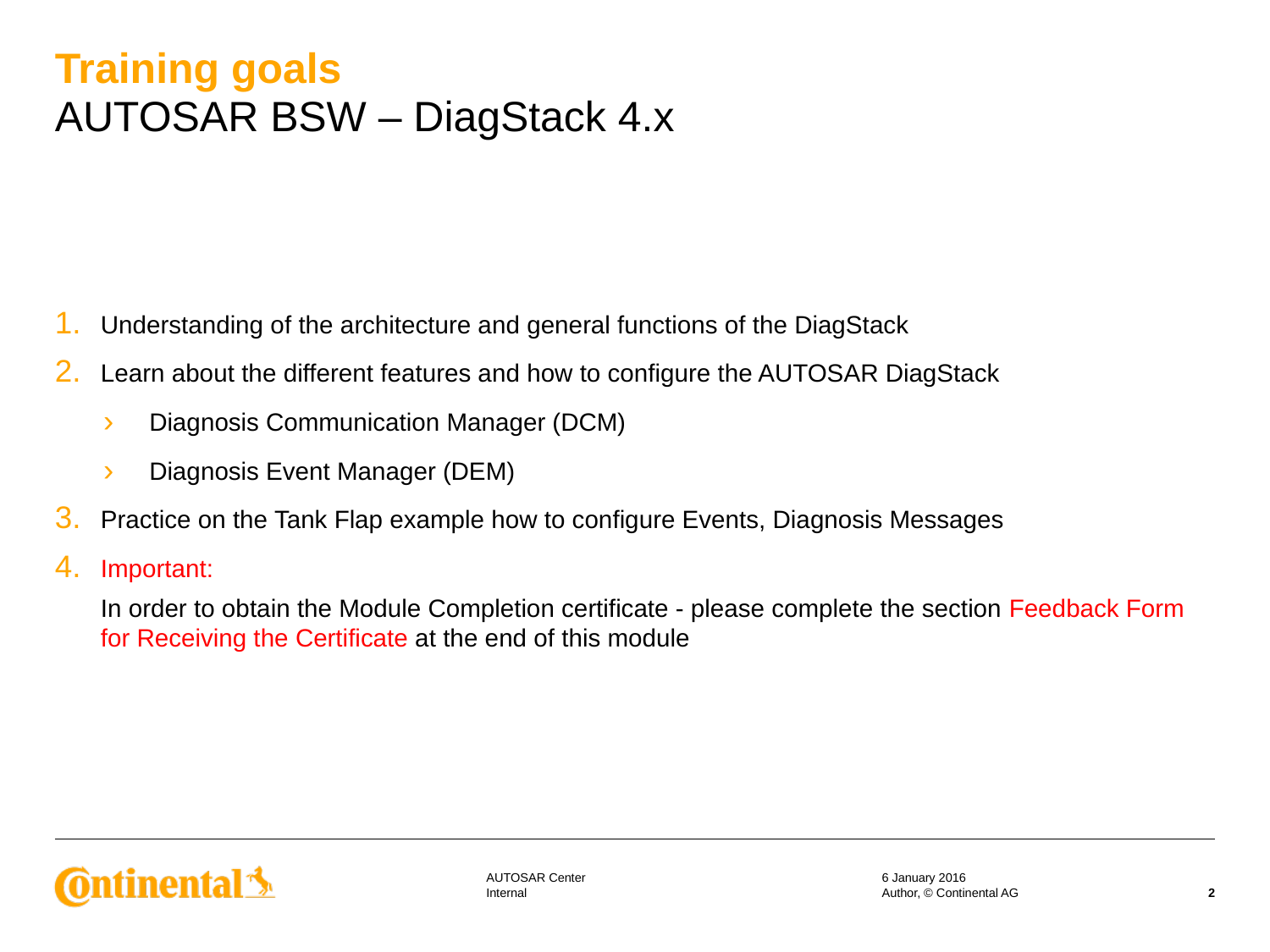

# Training goals AUTOSAR BSW – DiagStack 4.x
Understanding of the architecture and general functions of the DiagStack
Learn about the different features and how to configure the AUTOSAR DiagStack
Diagnosis Communication Manager (DCM)
Diagnosis Event Manager (DEM)
Practice on the Tank Flap example how to configure Events, Diagnosis Messages
Important:
	In order to obtain the Module Completion certificate - please complete the section Feedback Form for Receiving the Certificate at the end of this module

6 January 2016
Author, © Continental AG
2